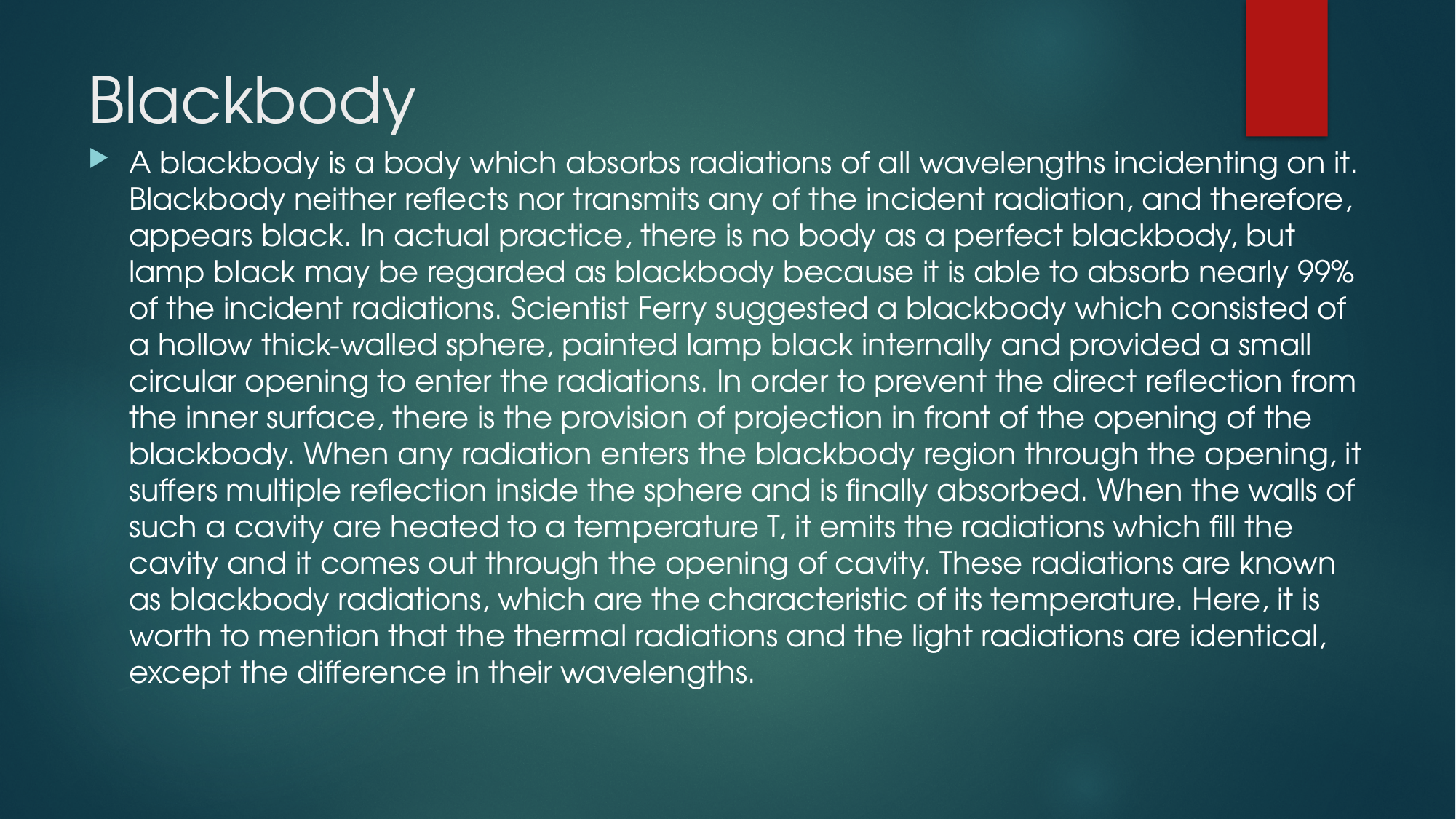

# Blackbody
A blackbody is a body which absorbs radiations of all wavelengths incidenting on it. Blackbody neither reflects nor transmits any of the incident radiation, and therefore, appears black. In actual practice, there is no body as a perfect blackbody, but lamp black may be regarded as blackbody because it is able to absorb nearly 99% of the incident radiations. Scientist Ferry suggested a blackbody which consisted of a hollow thick-walled sphere, painted lamp black internally and provided a small circular opening to enter the radiations. In order to prevent the direct reflection from the inner surface, there is the provision of projection in front of the opening of the blackbody. When any radiation enters the blackbody region through the opening, it suffers multiple reflection inside the sphere and is finally absorbed. When the walls of such a cavity are heated to a temperature T, it emits the radiations which fill the cavity and it comes out through the opening of cavity. These radiations are known as blackbody radiations, which are the characteristic of its temperature. Here, it is worth to mention that the thermal radiations and the light radiations are identical, except the difference in their wavelengths.